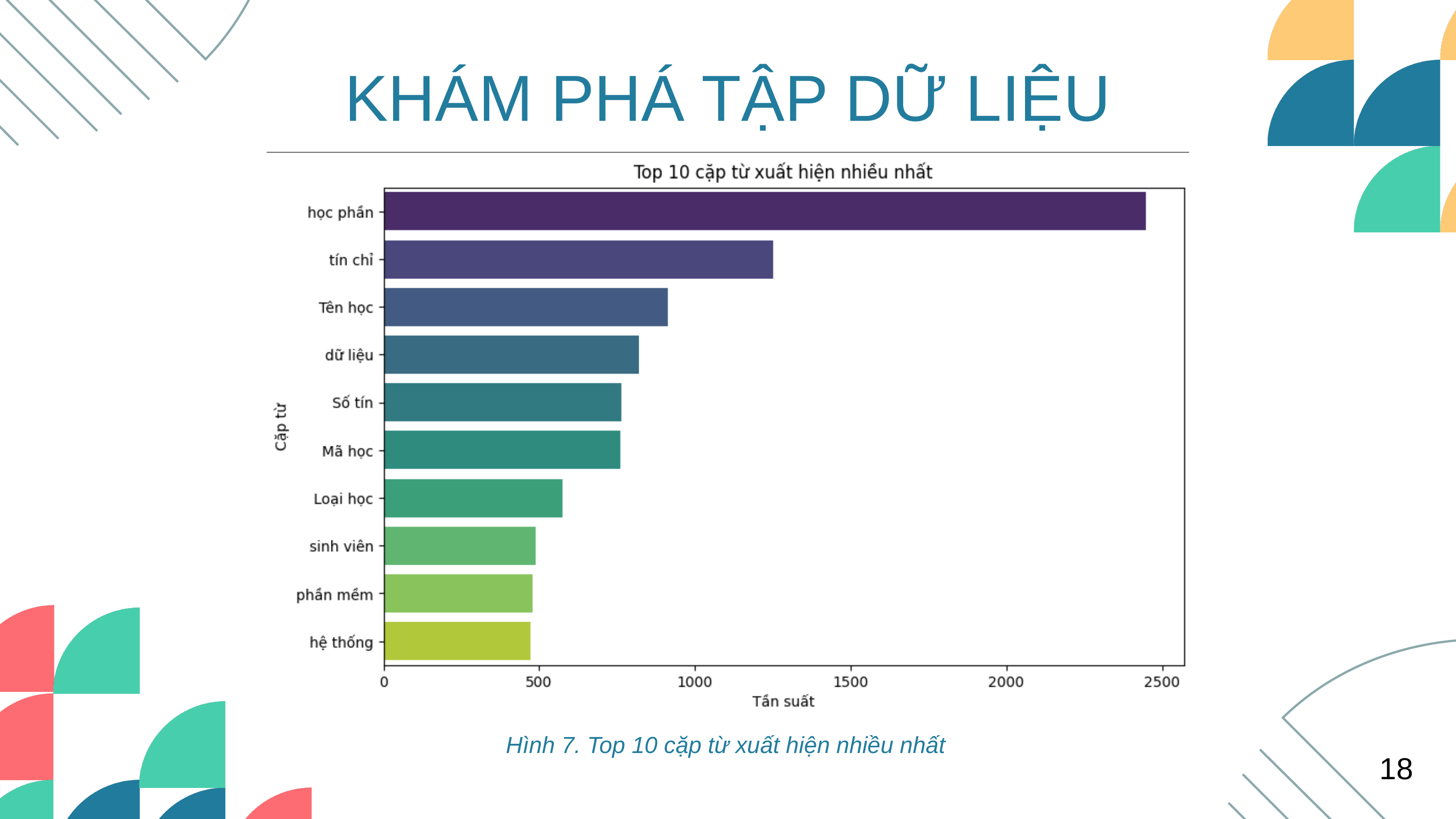

KHÁM PHÁ TẬP DỮ LIỆU

Hình 7. Top 10 cặp từ xuất hiện nhiều nhất
18